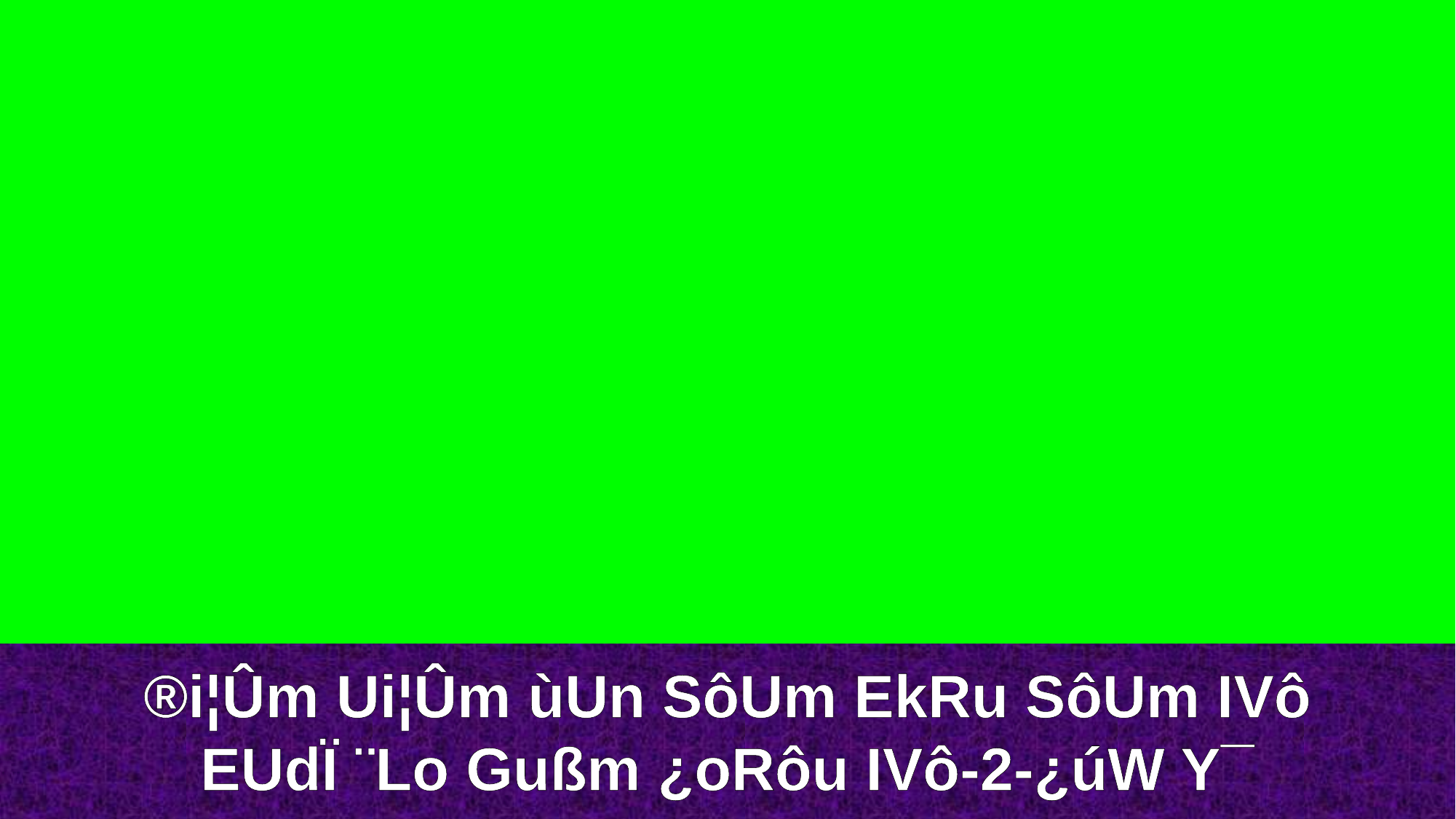

®i¦Ûm Ui¦Ûm ùUn SôUm EkRu SôUm IVô
EUdÏ ¨Lo Gußm ¿oRôu IVô-2-¿úW Y¯